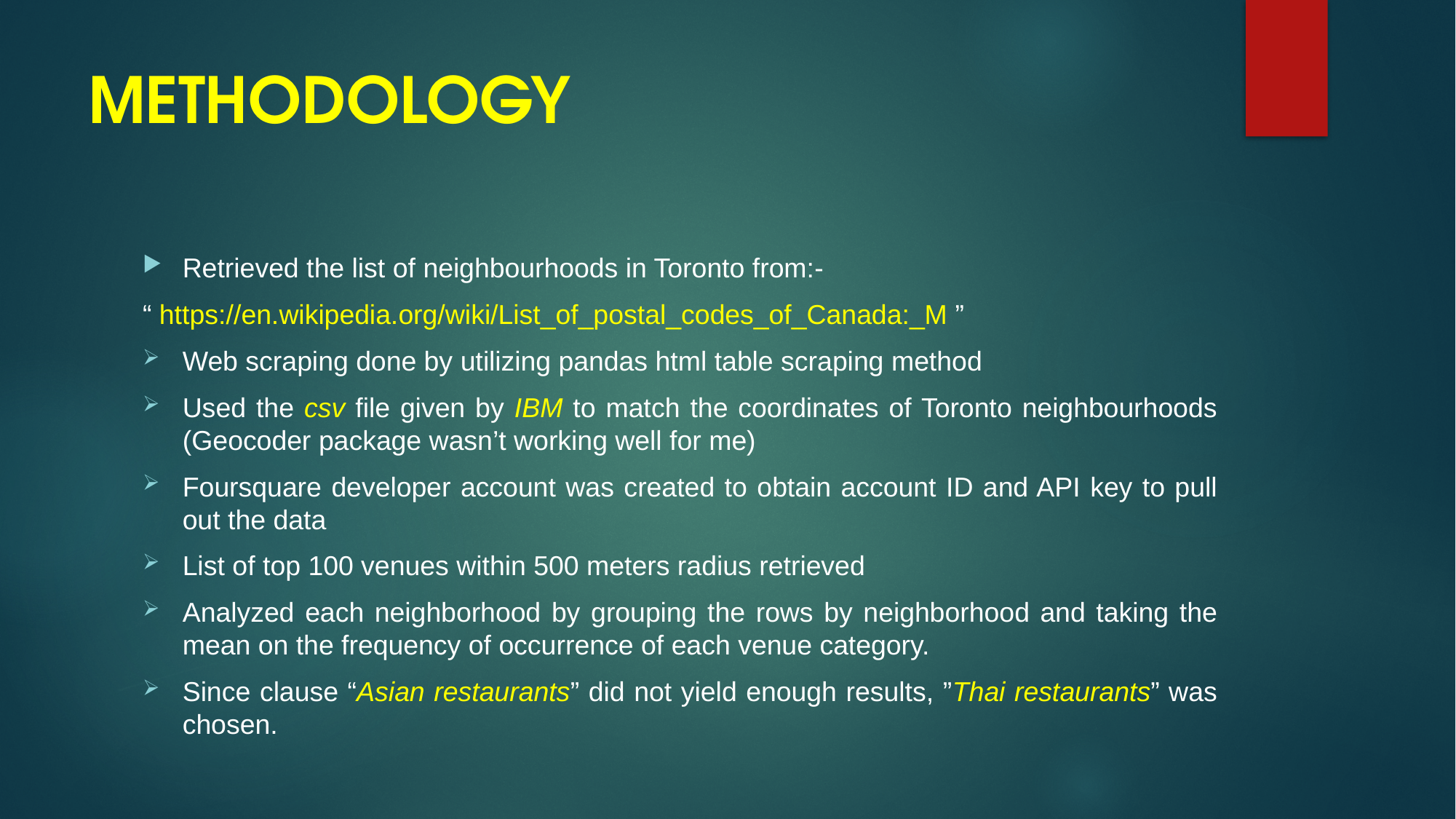

# METHODOLOGY
Retrieved the list of neighbourhoods in Toronto from:-
“ https://en.wikipedia.org/wiki/List_of_postal_codes_of_Canada:_M ”
Web scraping done by utilizing pandas html table scraping method
Used the csv file given by IBM to match the coordinates of Toronto neighbourhoods (Geocoder package wasn’t working well for me)
Foursquare developer account was created to obtain account ID and API key to pull out the data
List of top 100 venues within 500 meters radius retrieved
Analyzed each neighborhood by grouping the rows by neighborhood and taking the mean on the frequency of occurrence of each venue category.
Since clause “Asian restaurants” did not yield enough results, ”Thai restaurants” was chosen.